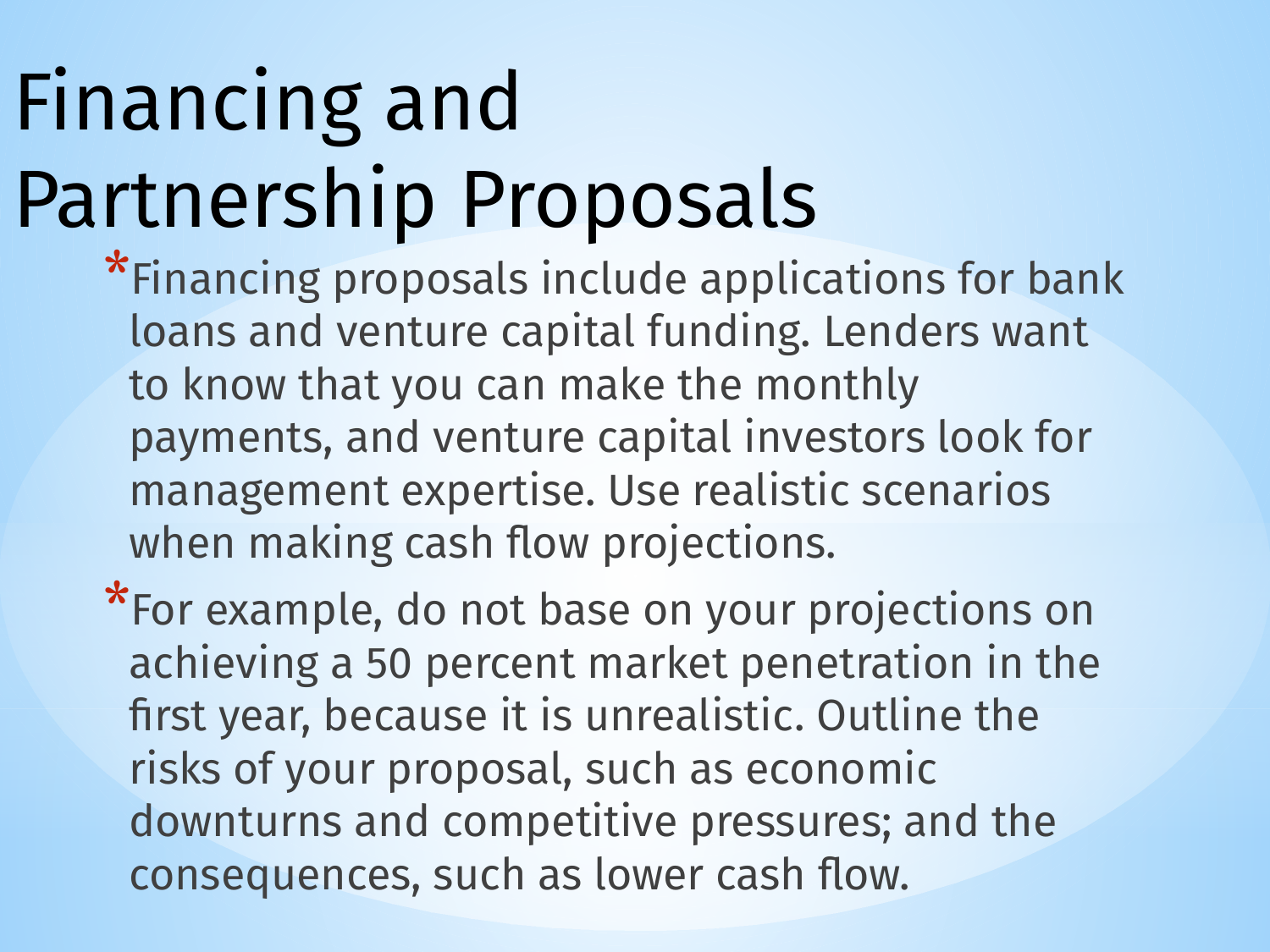

# Financing and Partnership Proposals
Financing proposals include applications for bank loans and venture capital funding. Lenders want to know that you can make the monthly payments, and venture capital investors look for management expertise. Use realistic scenarios when making cash flow projections.
For example, do not base on your projections on achieving a 50 percent market penetration in the first year, because it is unrealistic. Outline the risks of your proposal, such as economic downturns and competitive pressures; and the consequences, such as lower cash flow.